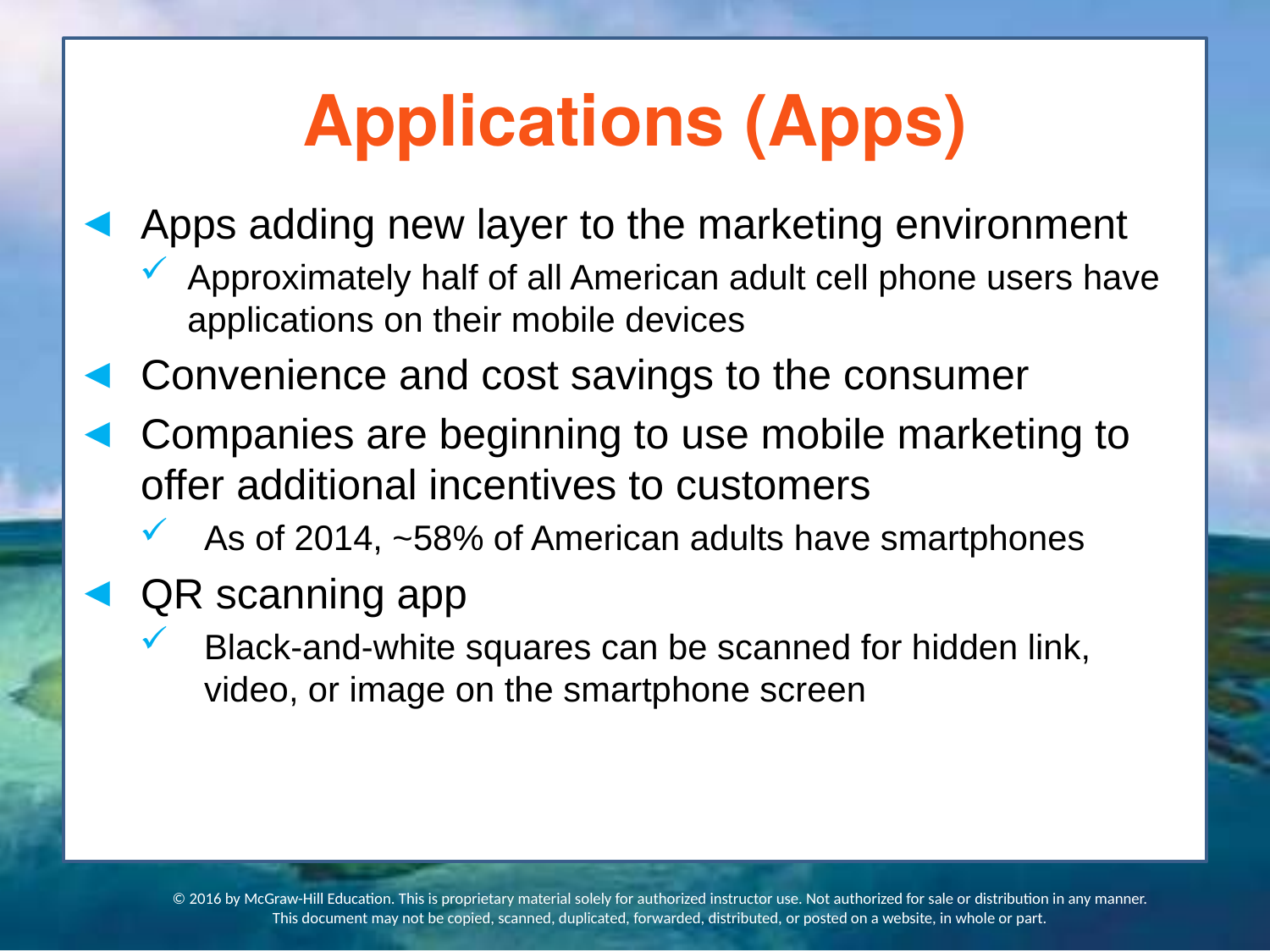

# Applications (Apps)
Apps adding new layer to the marketing environment
Approximately half of all American adult cell phone users have applications on their mobile devices
Convenience and cost savings to the consumer
Companies are beginning to use mobile marketing to offer additional incentives to customers
As of 2014, ~58% of American adults have smartphones
QR scanning app
Black-and-white squares can be scanned for hidden link, video, or image on the smartphone screen
© 2016 by McGraw-Hill Education. This is proprietary material solely for authorized instructor use. Not authorized for sale or distribution in any manner. This document may not be copied, scanned, duplicated, forwarded, distributed, or posted on a website, in whole or part.